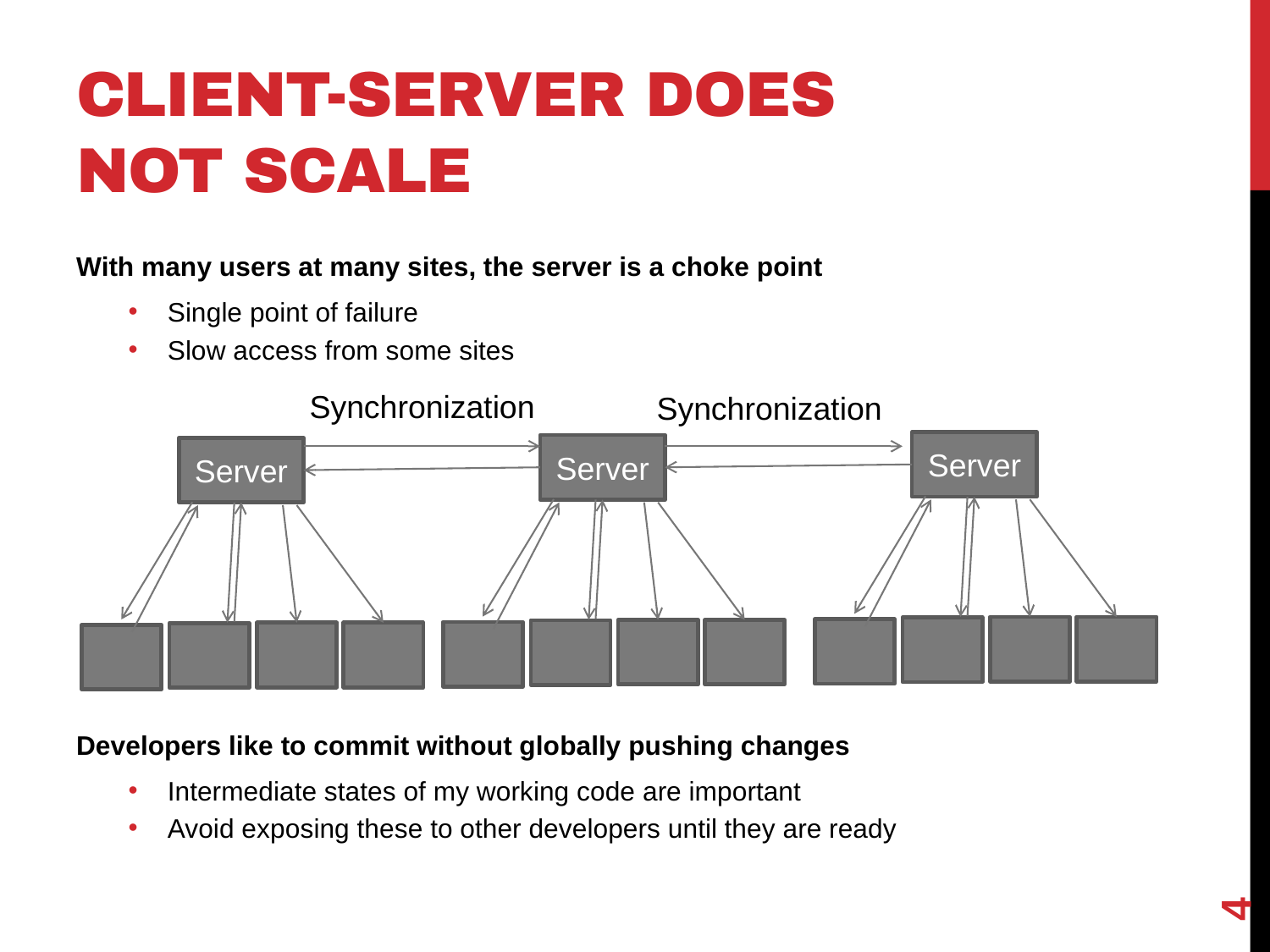

# Client-server does not scale
With many users at many sites, the server is a choke point
Single point of failure
Slow access from some sites

Developers like to commit without globally pushing changes
Intermediate states of my working code are important
Avoid exposing these to other developers until they are ready
Synchronization
Synchronization
Server

Server

Server

4